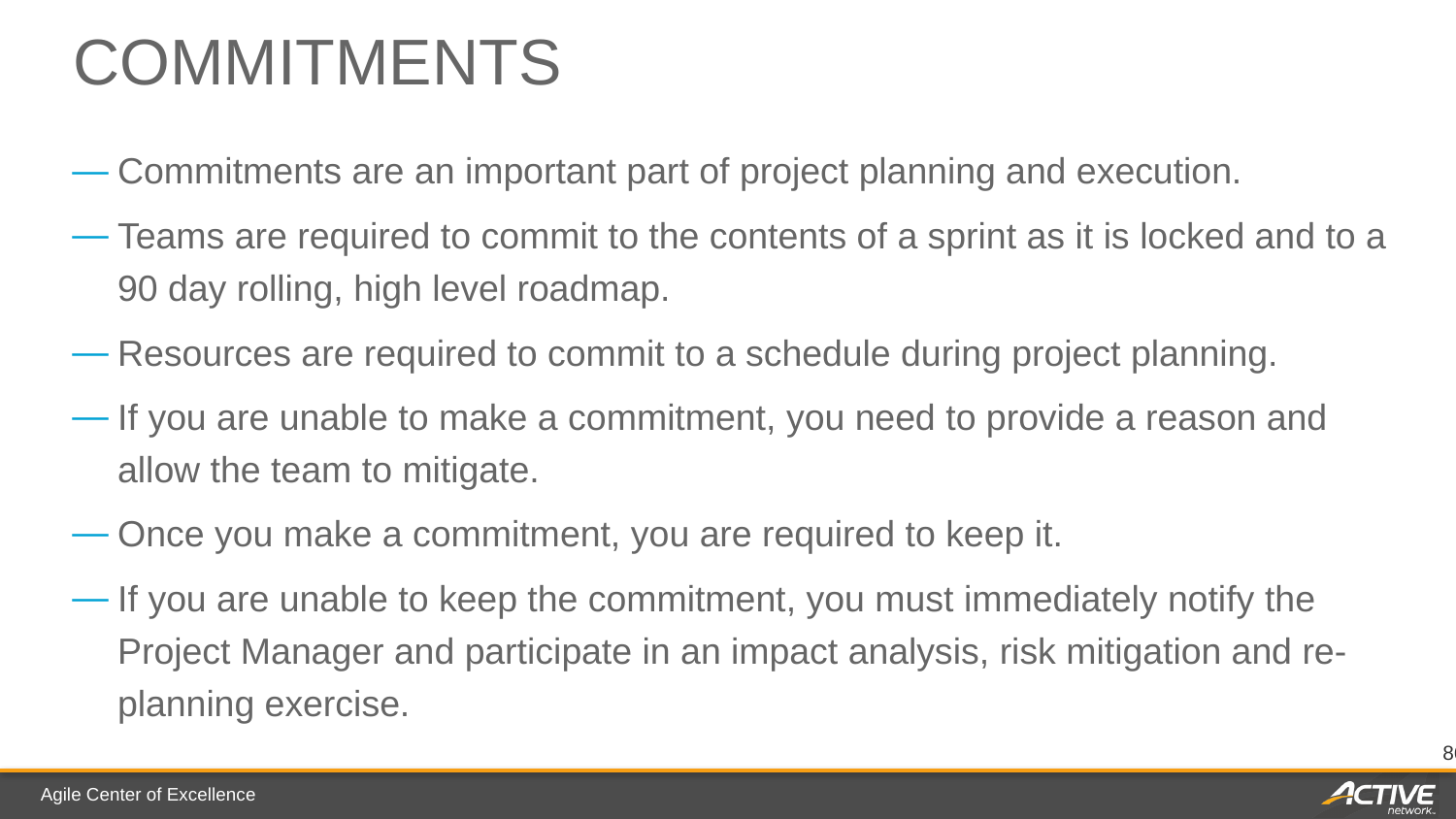

# Commitments
Commitments are an important part of project planning and execution.
Teams are required to commit to the contents of a sprint as it is locked and to a 90 day rolling, high level roadmap.
Resources are required to commit to a schedule during project planning.
If you are unable to make a commitment, you need to provide a reason and allow the team to mitigate.
Once you make a commitment, you are required to keep it.
If you are unable to keep the commitment, you must immediately notify the Project Manager and participate in an impact analysis, risk mitigation and re-planning exercise.